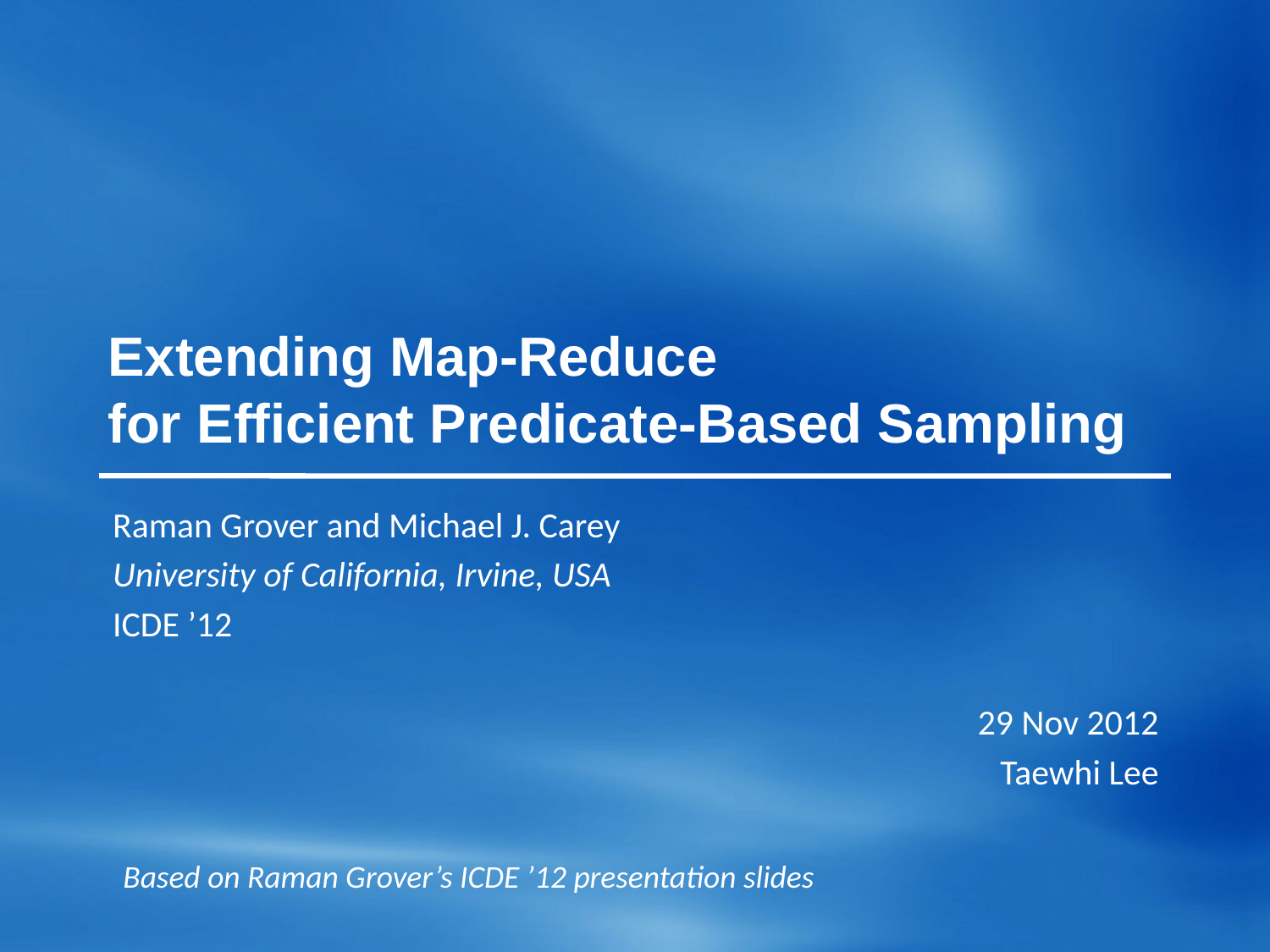

# Extending Map-Reduce for Efficient Predicate-Based Sampling
Raman Grover and Michael J. Carey
University of California, Irvine, USA
ICDE ’12

29 Nov 2012
Taewhi Lee
Based on Raman Grover’s ICDE ’12 presentation slides